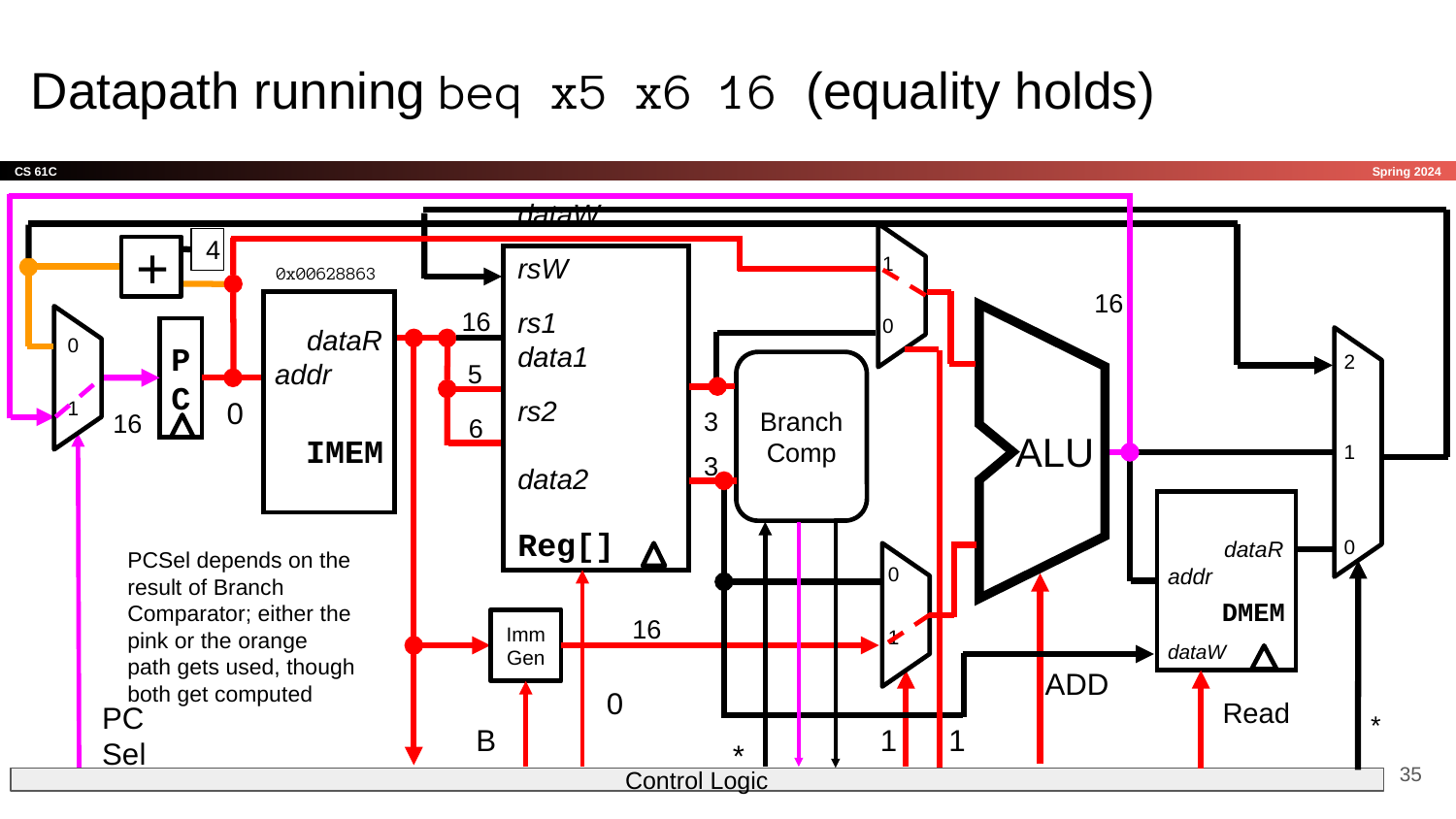

# Datapath running beq x5 x6 16 (equality holds)
1
0

4
+
dataW
rsW
rs1	 data1
rs2
	 data2
Reg[]
0x00628863

16

16
    dataR
addr

IMEM

A
ALU
B
PC

0
1
1

0

2
5
Branch Comp

0
3
16
6
3

       dataR
addr
DMEM
dataW

PCSel depends on the result of Branch Comparator; either the pink or the orange path gets used, though both get computed

0

1

16
ImmGen

ADD
0
Read
PC Sel
*
1
B
1
*
35
Control Logic